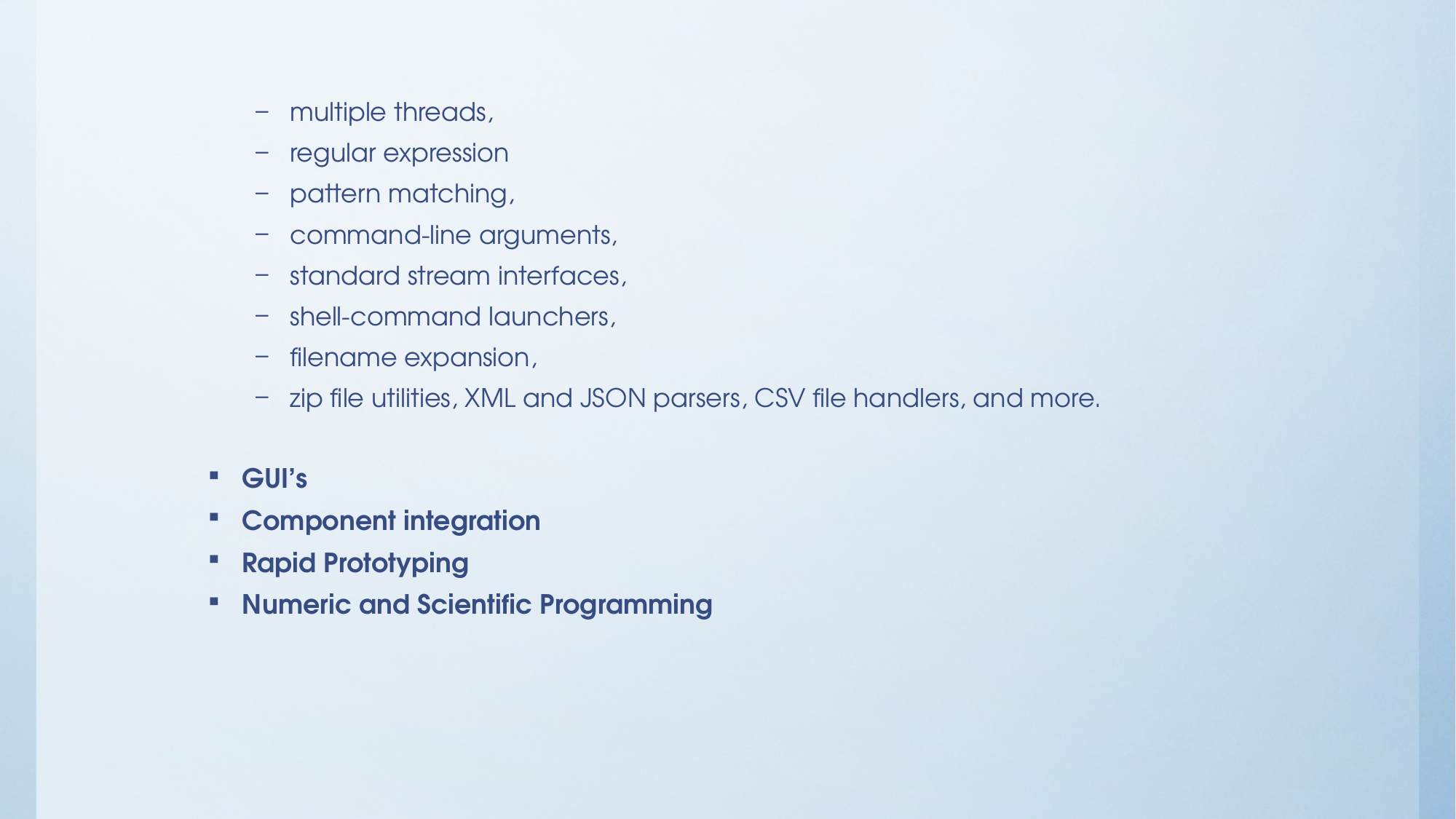

multiple threads,
regular expression
pattern matching,
command-line arguments,
standard stream interfaces,
shell-command launchers,
filename expansion,
zip file utilities, XML and JSON parsers, CSV file handlers, and more.

GUI’s
Component integration
Rapid Prototyping
Numeric and Scientific Programming